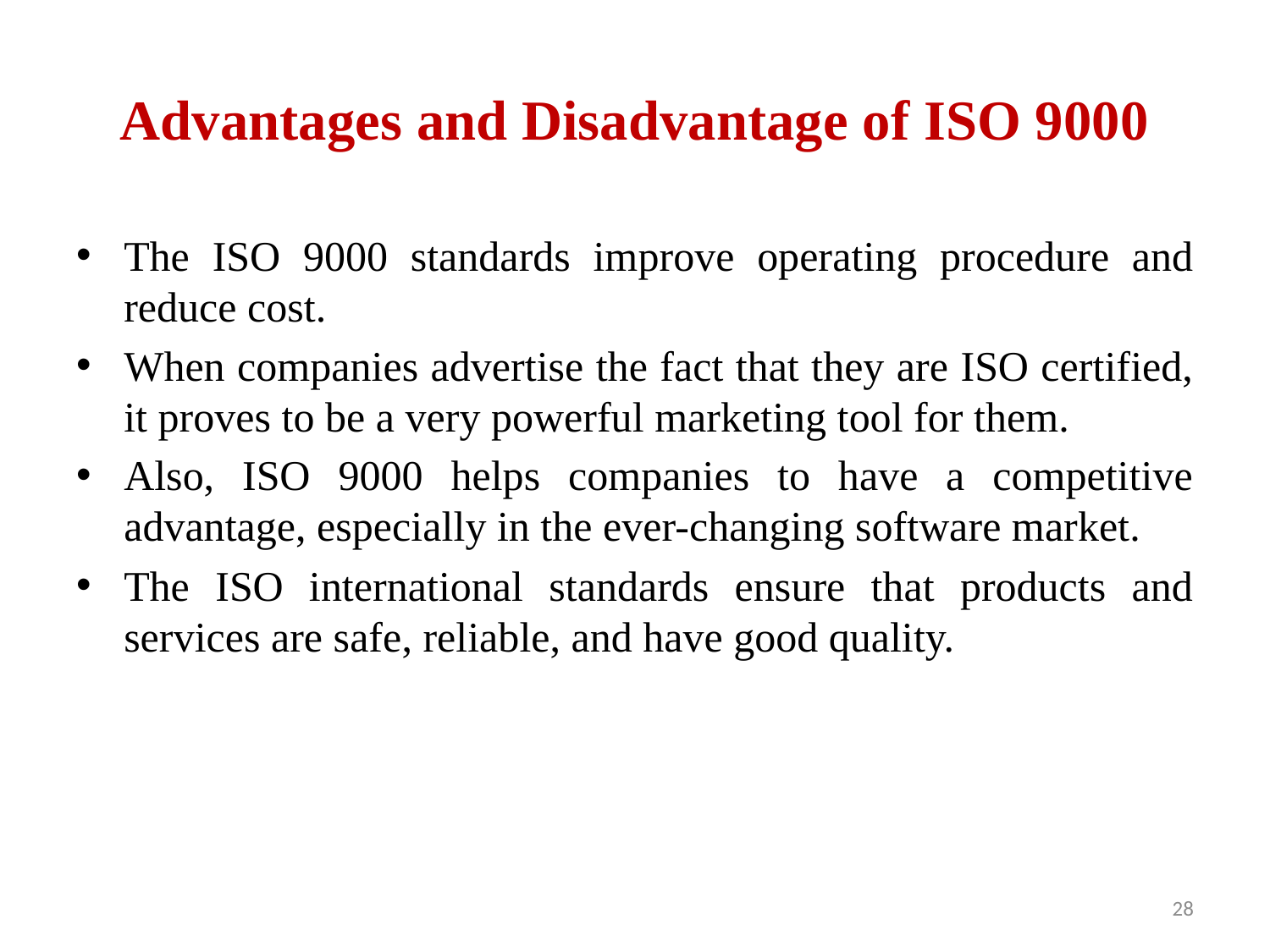

# Advantages and Disadvantage of ISO 9000
The ISO 9000 standards improve operating procedure and reduce cost.
When companies advertise the fact that they are ISO certified, it proves to be a very powerful marketing tool for them.
Also, ISO 9000 helps companies to have a competitive advantage, especially in the ever-changing software market.
The ISO international standards ensure that products and services are safe, reliable, and have good quality.

28